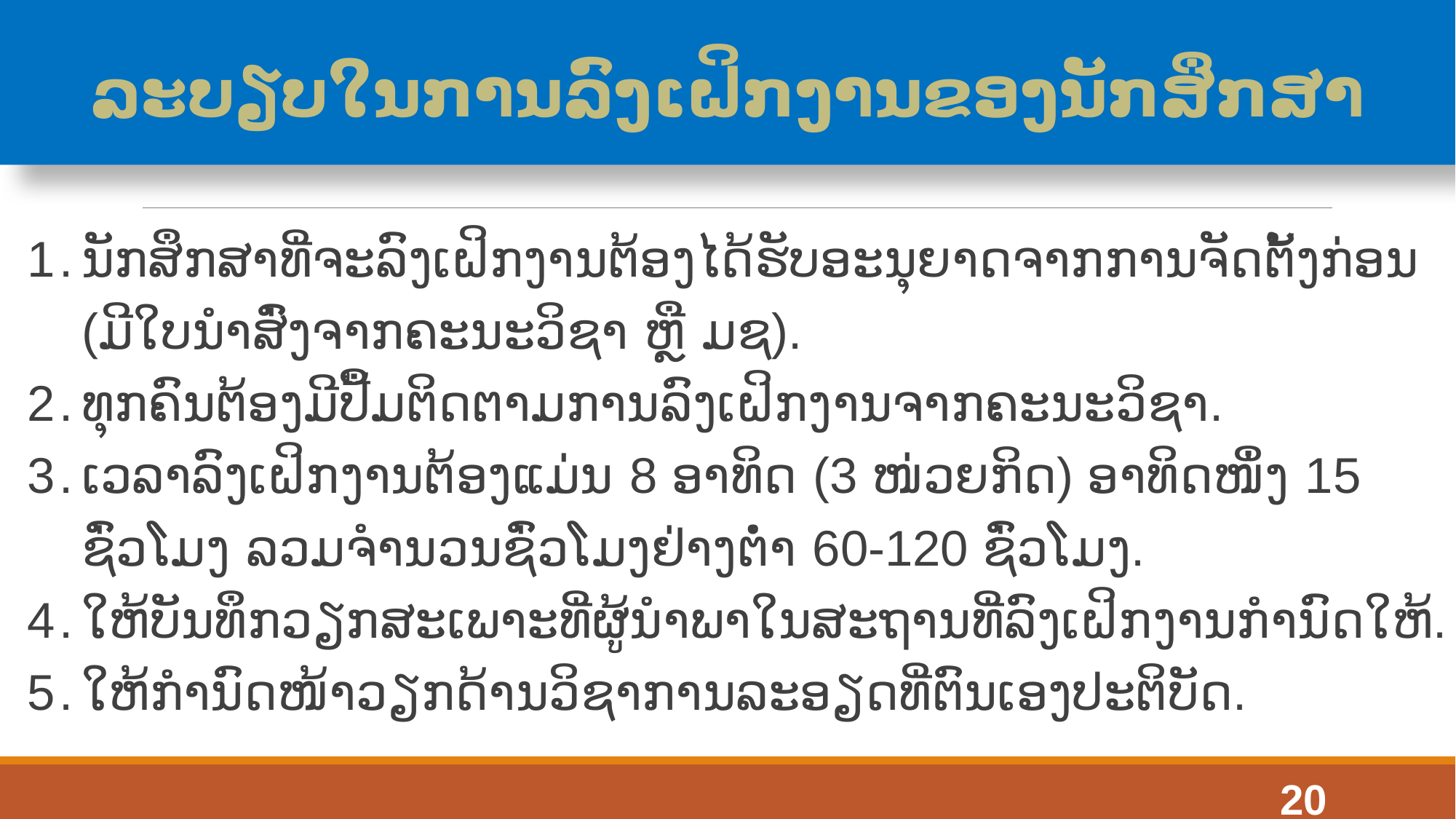

# ລະບຽບໃນການລົງເຝິກງານຂອງນັກສຶກສາ
ນັກສຶກສາທີ່ຈະລົງເຝິກງານຕ້ອງໄດ້ຮັບອະນຸຍາດຈາກການຈັດຕັ້ງກ່ອນ (ມີໃບນໍາສົ່ງຈາກຄະນະວິຊາ ຫຼື ມຊ).
ທຸກຄົນຕ້ອງມີປື້ມຕິດຕາມການລົງເຝິກງານຈາກຄະນະວິຊາ.
ເວລາລົງເຝິກງານຕ້ອງແມ່ນ 8 ອາທິດ (3 ໜ່ວຍກິດ) ອາທິດໜຶ່ງ 15 ຊົ່ວໂມງ ລວມຈໍານວນຊົ່ວໂມງຢ່າງຕໍ່າ 60-120 ຊົ່ວໂມງ.
ໃຫ້ບັນທຶກວຽກສະເພາະທີ່ຜູ້ນໍາພາໃນສະຖານທີ່ລົງເຝິກງານກໍານົດໃຫ້.
ໃຫ້ກໍານົດໜ້າວຽກດ້ານວິຊາການລະອຽດທີ່ຕົນເອງປະຕິບັດ.
20